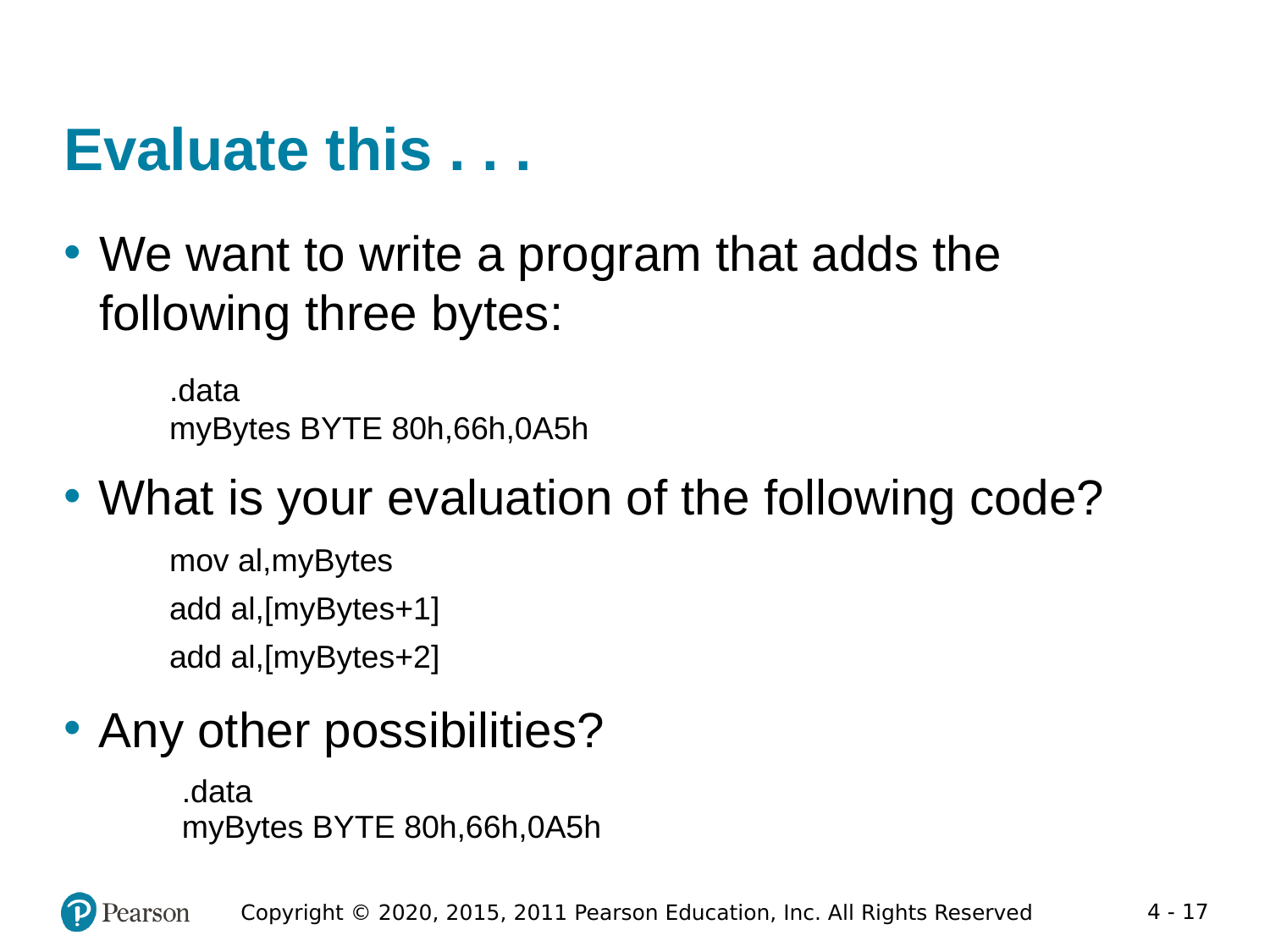

# Evaluate this . . .
We want to write a program that adds the following three bytes:
.data
myBytes BYTE 80h,66h,0A5h
What is your evaluation of the following code?
mov al,myBytes
add al,[myBytes+1]
add al,[myBytes+2]
Any other possibilities?
.data
myBytes BYTE 80h,66h,0A5h